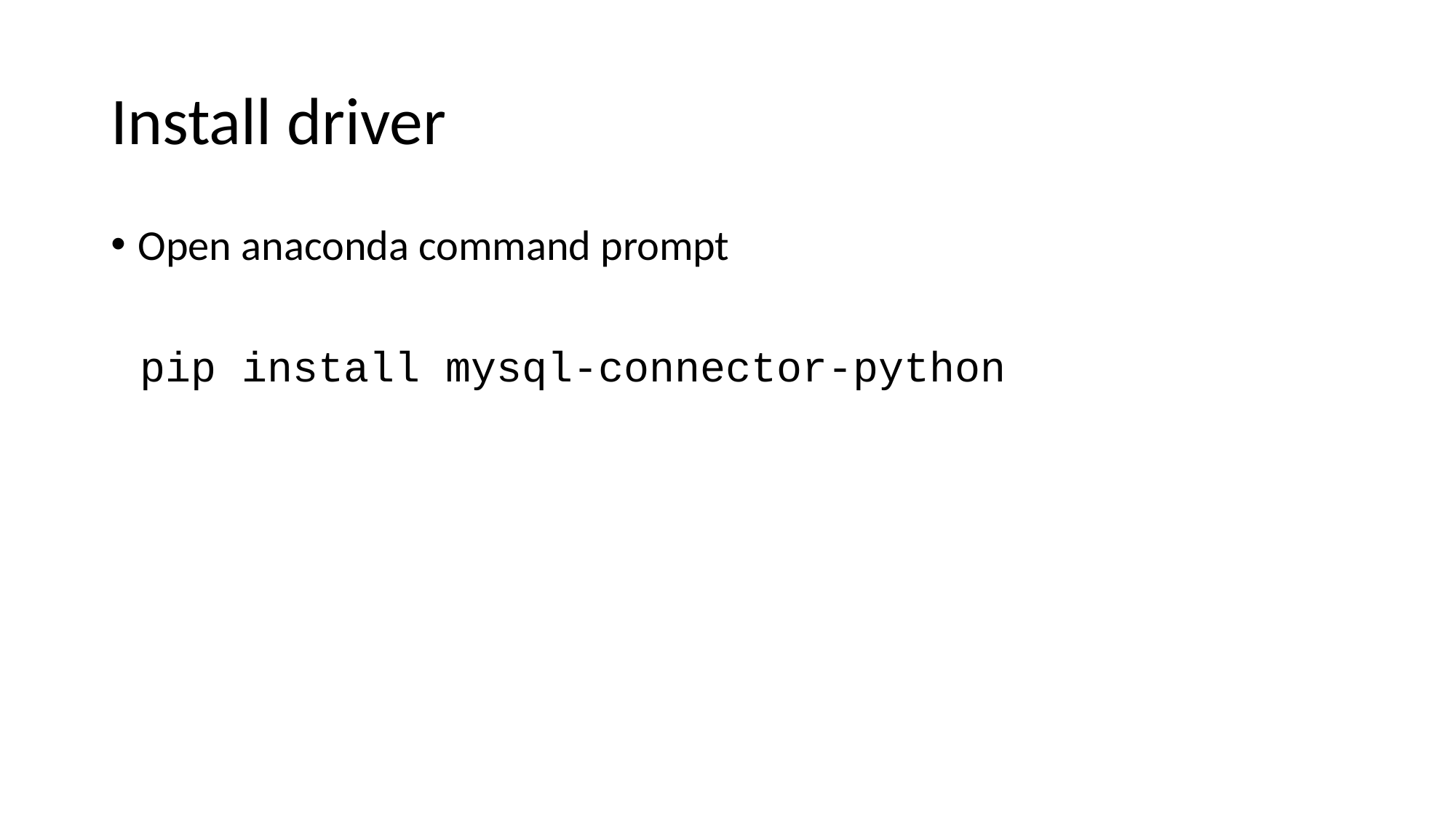

# Install driver
Open anaconda command prompt

   pip install mysql-connector-python